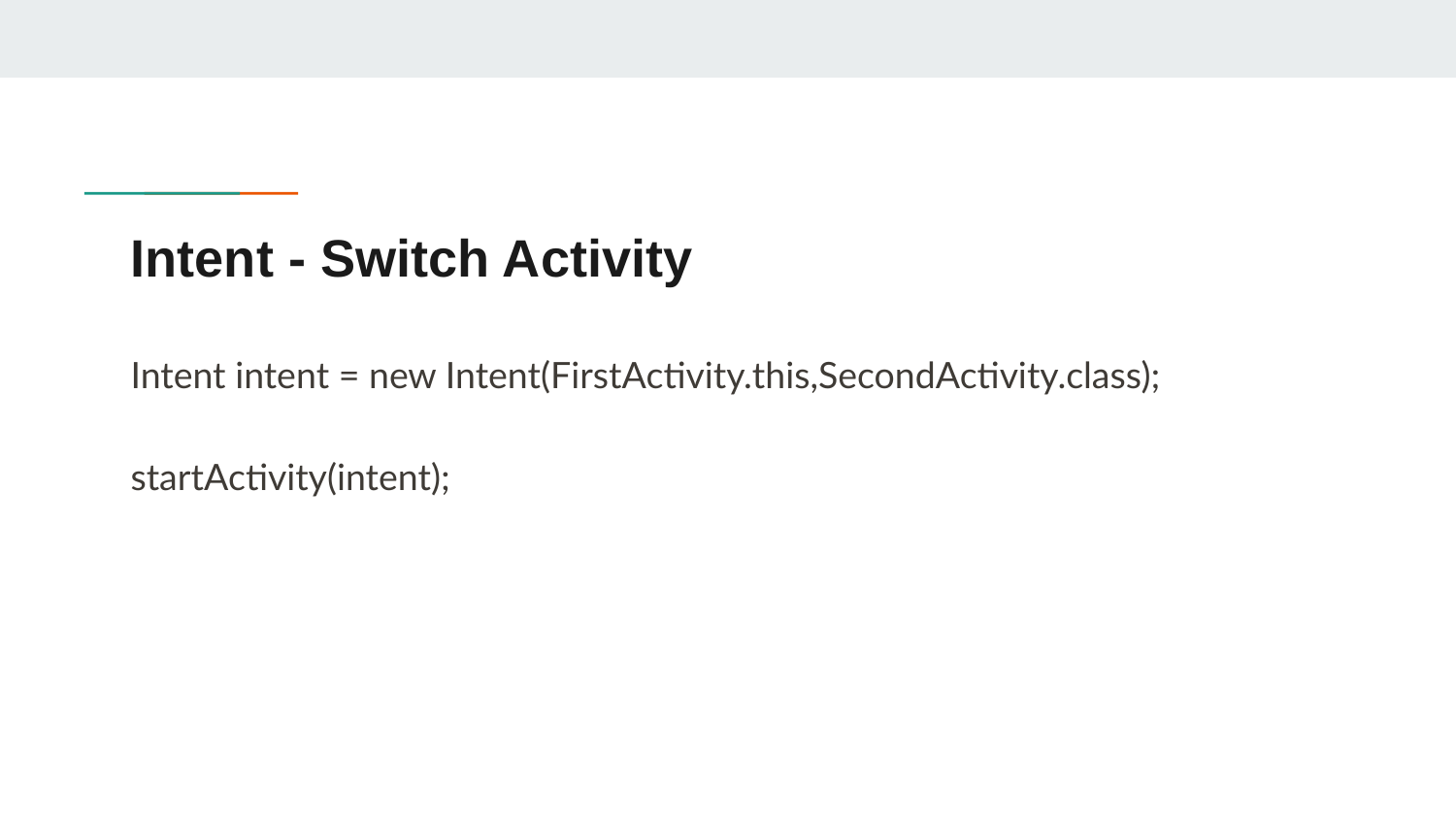

# Intent - Switch Activity
Intent intent = new Intent(FirstActivity.this,SecondActivity.class);
startActivity(intent);